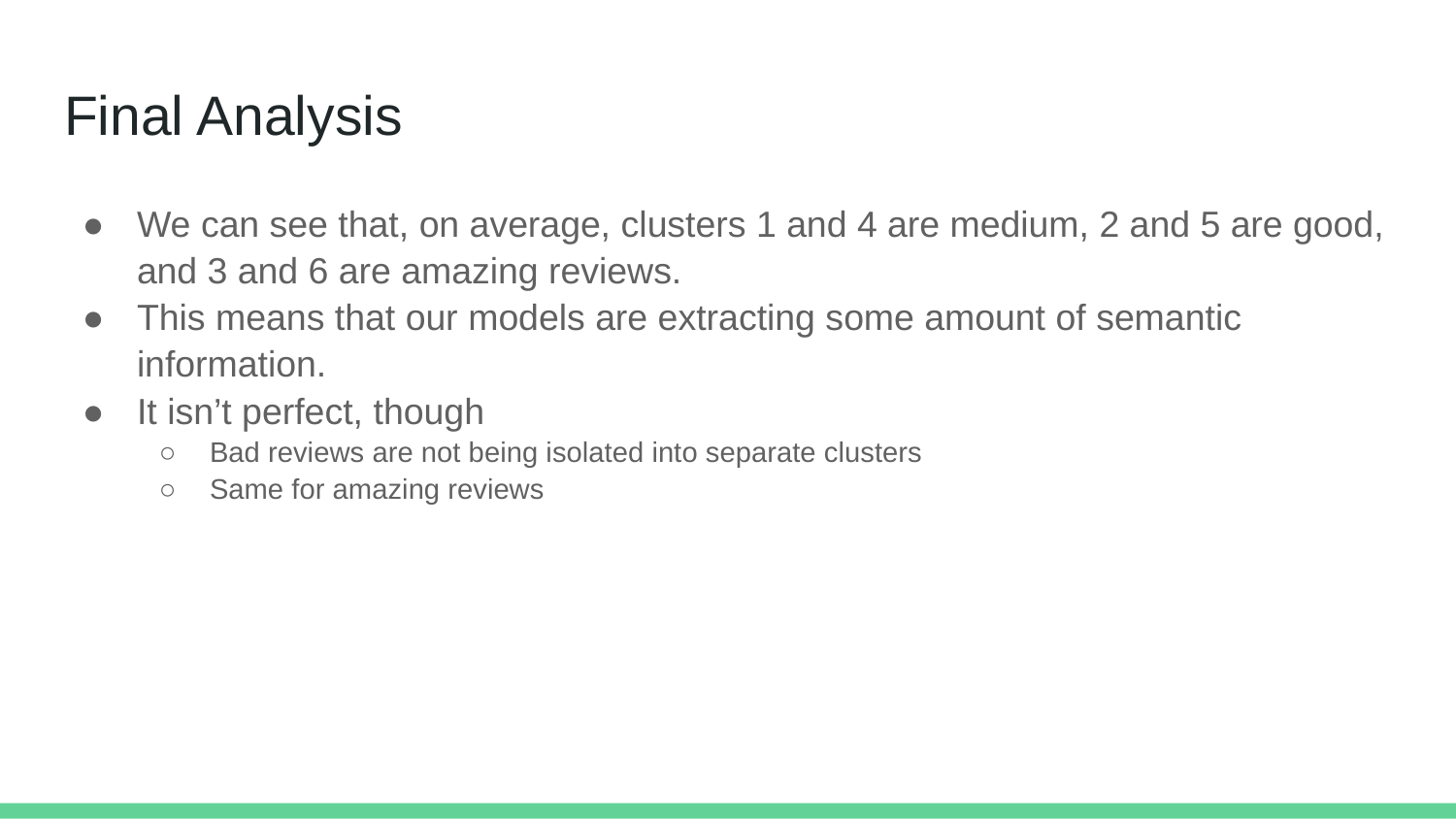

# Final Analysis
We can see that, on average, clusters 1 and 4 are medium, 2 and 5 are good, and 3 and 6 are amazing reviews.
This means that our models are extracting some amount of semantic information.
It isn’t perfect, though
Bad reviews are not being isolated into separate clusters
Same for amazing reviews